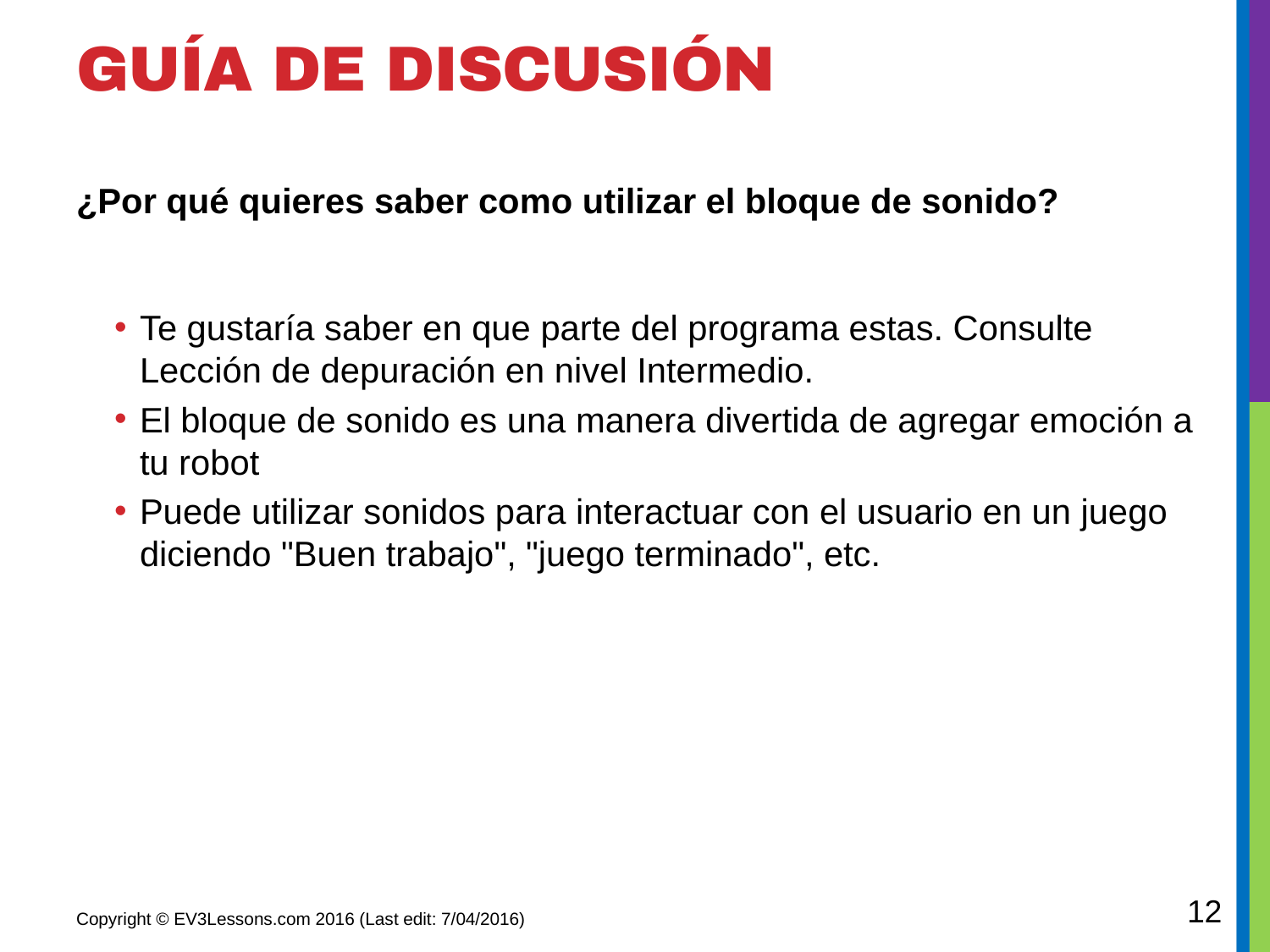

# Guía de discusión
¿Por qué quieres saber como utilizar el bloque de sonido?

Te gustaría saber en que parte del programa estas. Consulte Lección de depuración en nivel Intermedio.
El bloque de sonido es una manera divertida de agregar emoción a tu robot
Puede utilizar sonidos para interactuar con el usuario en un juego diciendo "Buen trabajo", "juego terminado", etc.
12
Copyright © EV3Lessons.com 2016 (Last edit: 7/04/2016)